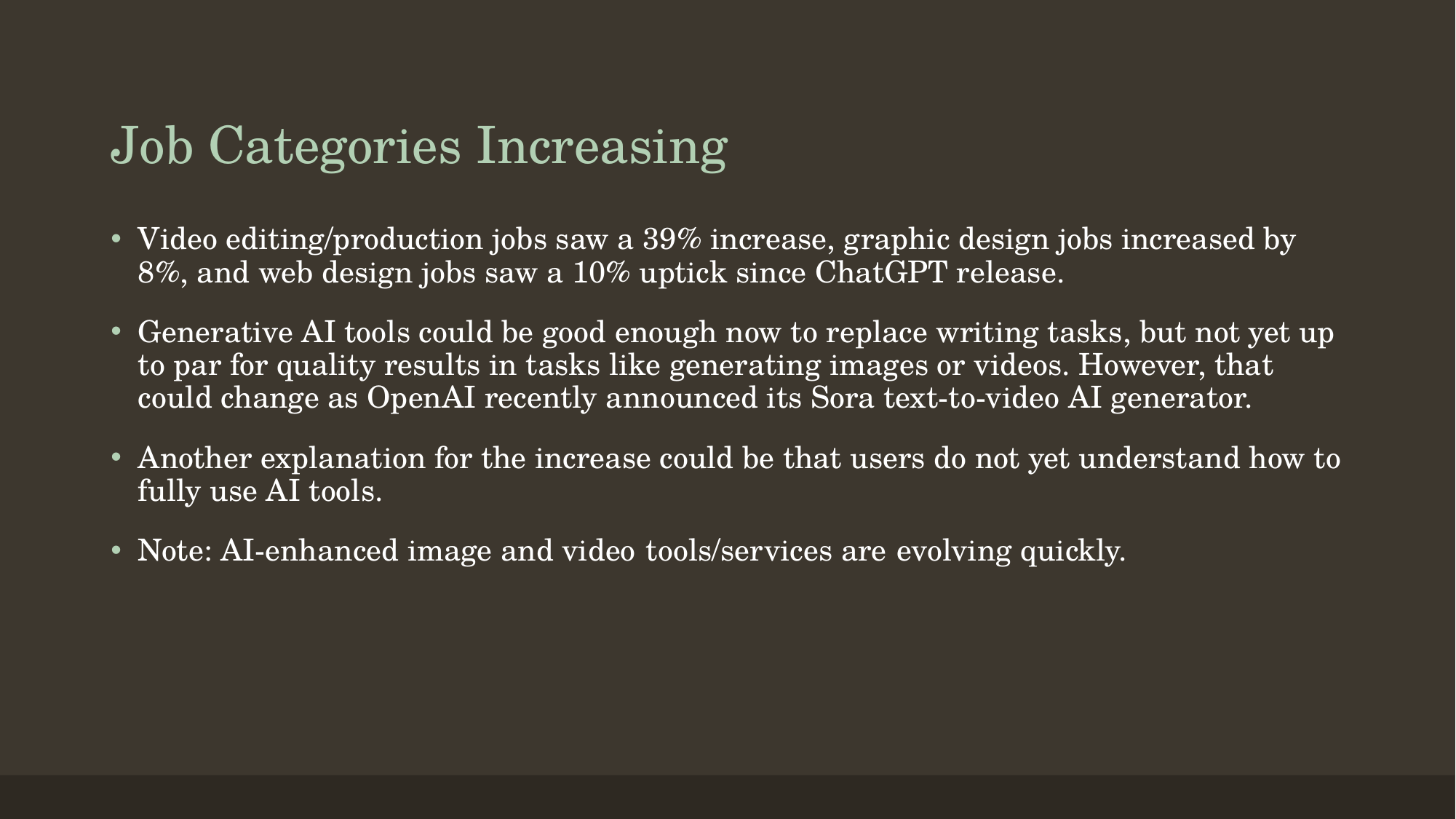

# Job Categories Increasing
Video editing/production jobs saw a 39% increase, graphic design jobs increased by 8%, and web design jobs saw a 10% uptick since ChatGPT release.
Generative AI tools could be good enough now to replace writing tasks, but not yet up to par for quality results in tasks like generating images or videos. However, that could change as OpenAI recently announced its Sora text-to-video AI generator.
Another explanation for the increase could be that users do not yet understand how to fully use AI tools.
Note: AI-enhanced image and video tools/services are evolving quickly.